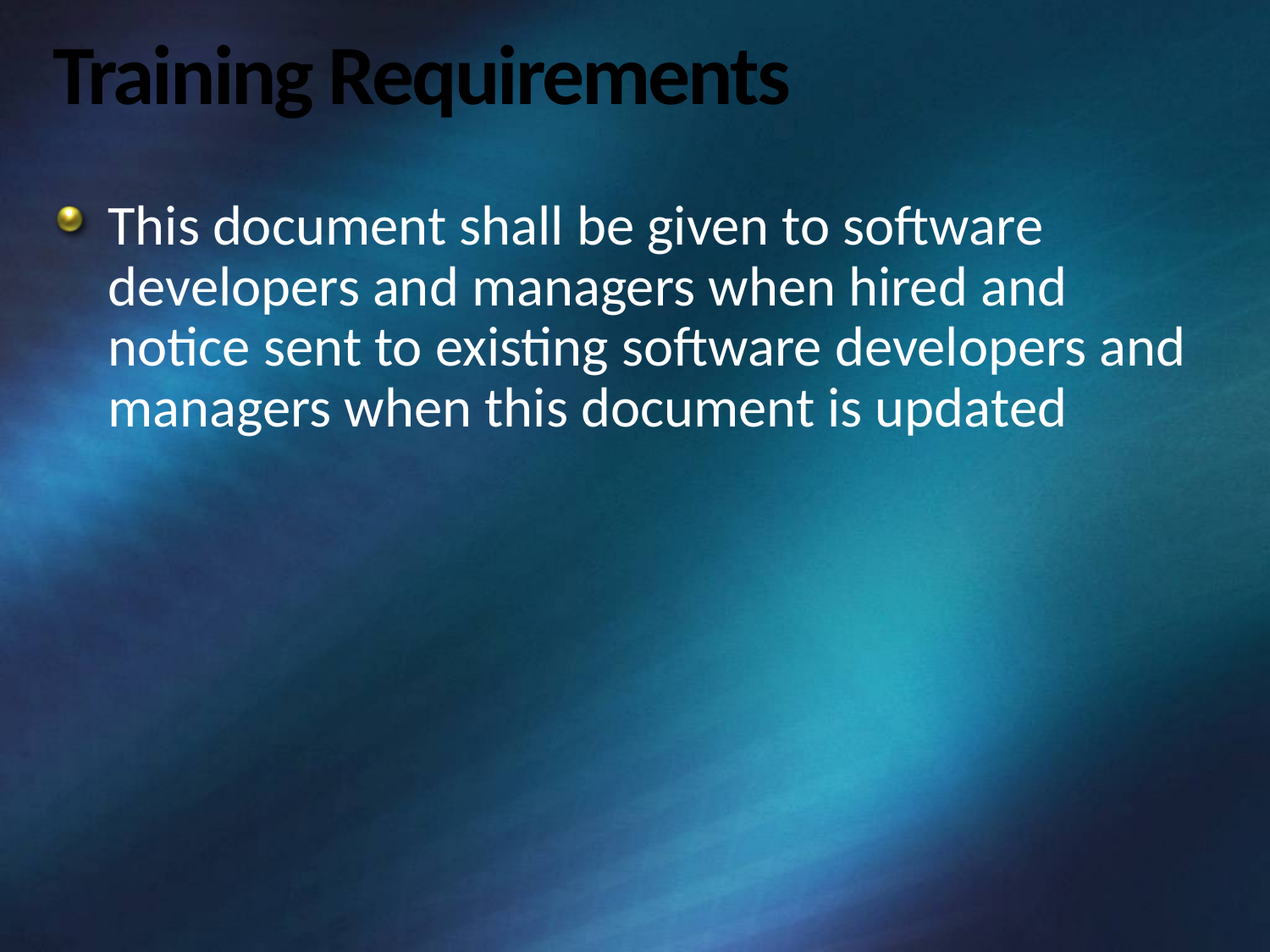

# Training Requirements
This document shall be given to software developers and managers when hired and notice sent to existing software developers and managers when this document is updated